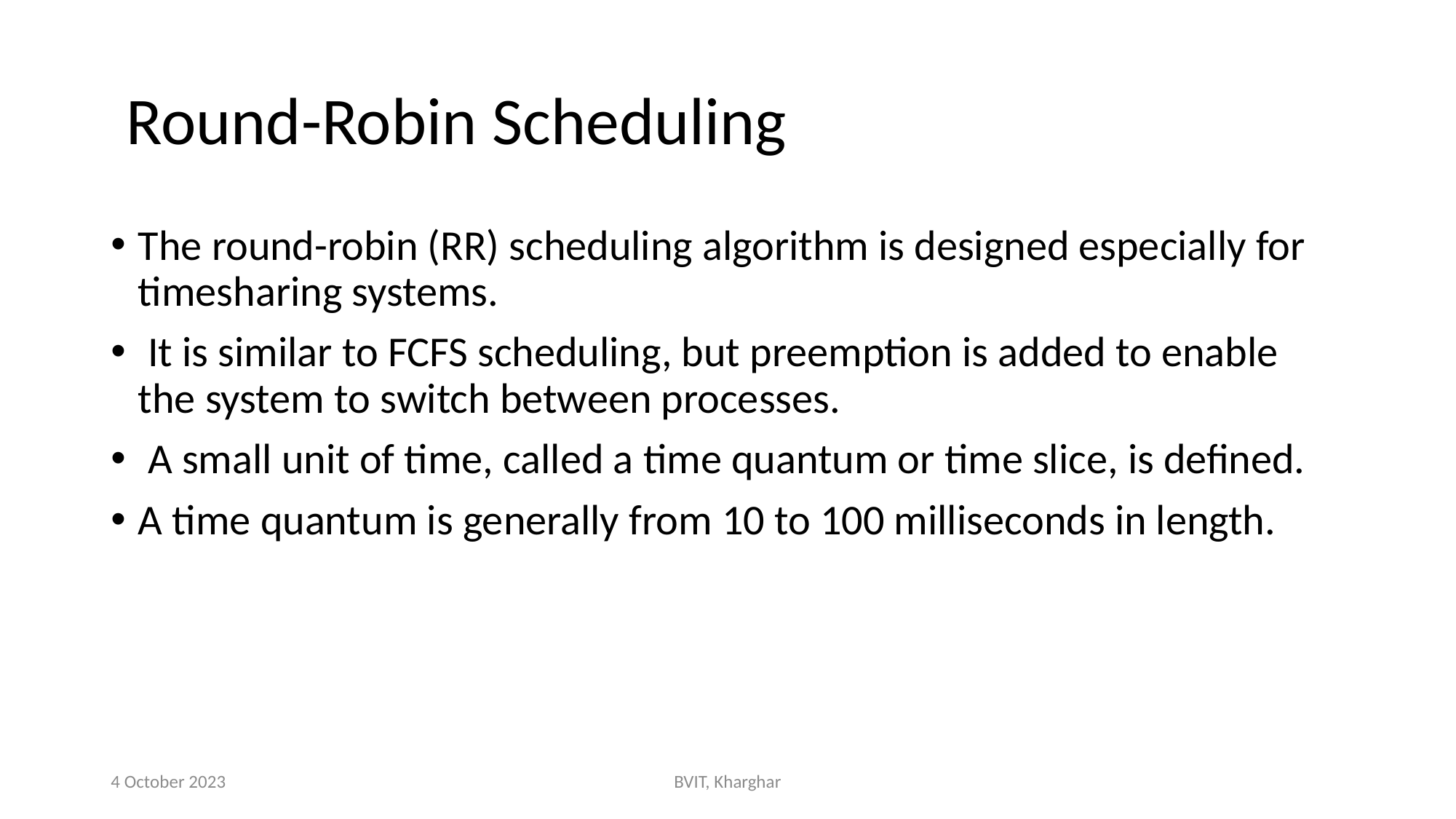

# Round-Robin Scheduling
The round-robin (RR) scheduling algorithm is designed especially for timesharing systems.
 It is similar to FCFS scheduling, but preemption is added to enable the system to switch between processes.
 A small unit of time, called a time quantum or time slice, is defined.
A time quantum is generally from 10 to 100 milliseconds in length.
4 October 2023
BVIT, Kharghar